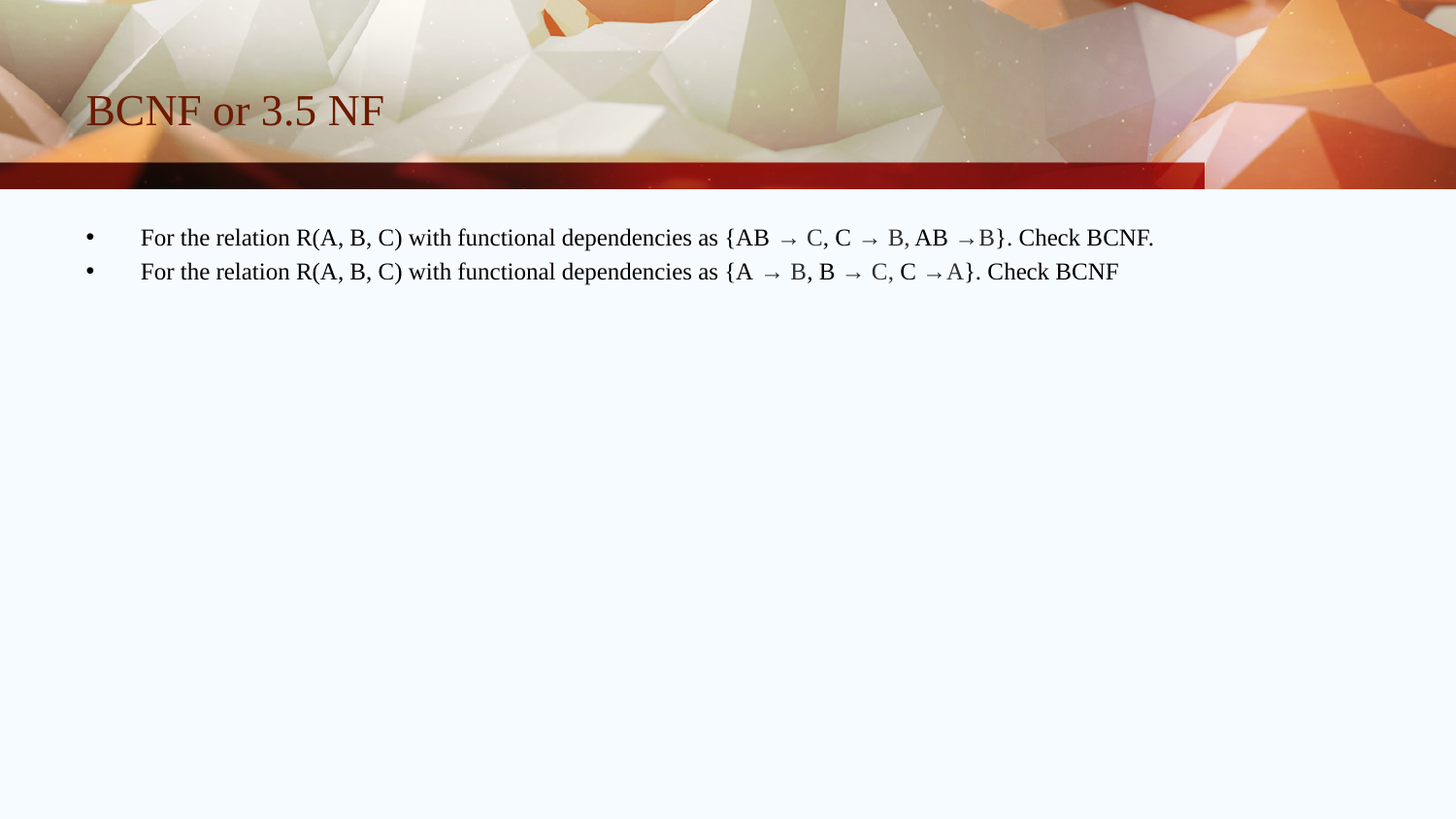

# BCNF or 3.5 NF
For the relation R(A, B, C) with functional dependencies as {AB → C, C → B, AB →B}. Check BCNF.
For the relation R(A, B, C) with functional dependencies as {A → B, B → C, C →A}. Check BCNF